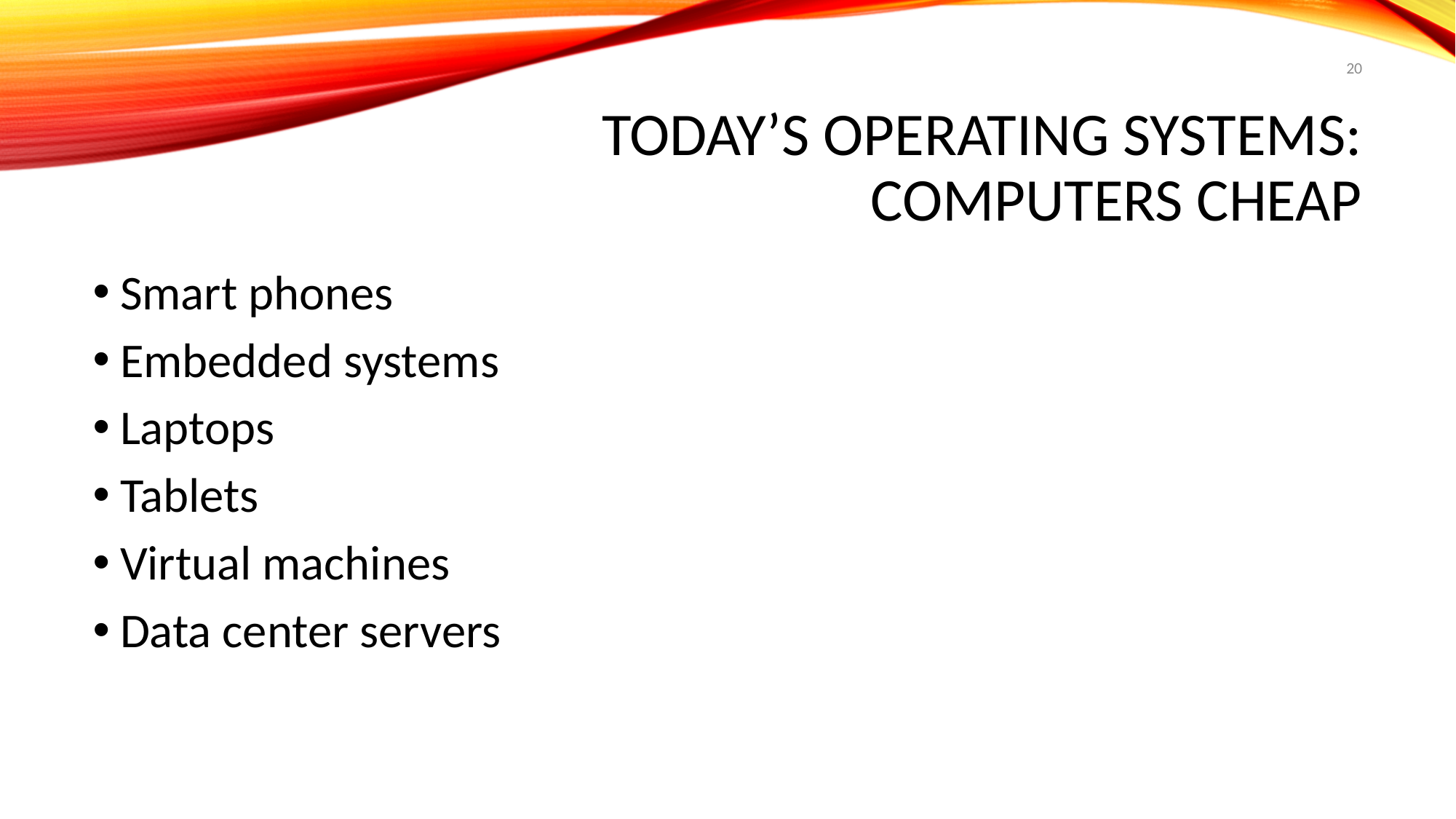

20
# Today’s Operating Systems: Computers Cheap
Smart phones
Embedded systems
Laptops
Tablets
Virtual machines
Data center servers